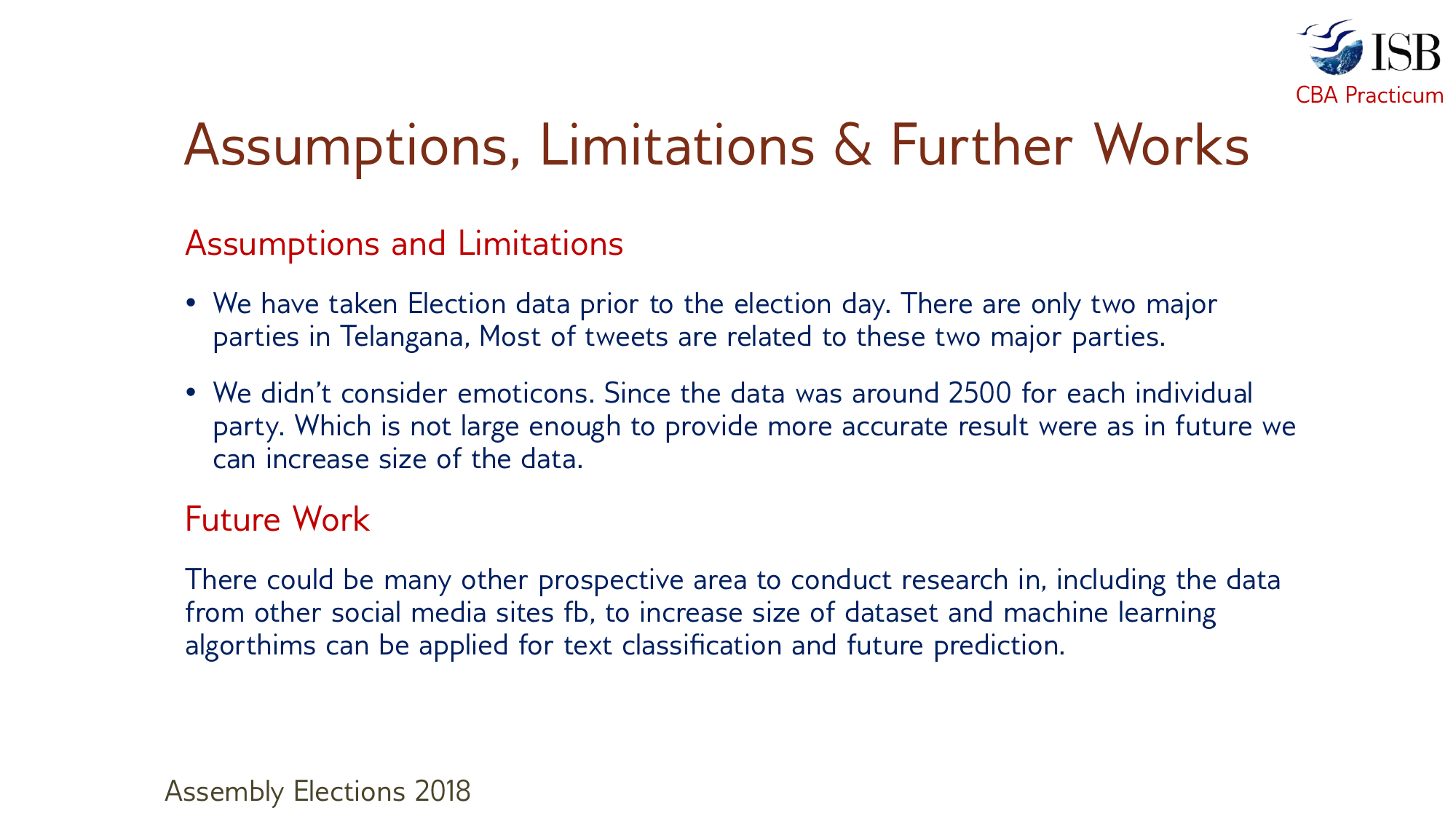

# Assumptions, Limitations & Further Works
Assumptions and Limitations
We have taken Election data prior to the election day. There are only two major parties in Telangana, Most of tweets are related to these two major parties.
We didn’t consider emoticons. Since the data was around 2500 for each individual party. Which is not large enough to provide more accurate result were as in future we can increase size of the data.
Future Work
There could be many other prospective area to conduct research in, including the data from other social media sites fb, to increase size of dataset and machine learning algorthims can be applied for text classification and future prediction.
10
Assembly Elections 2018